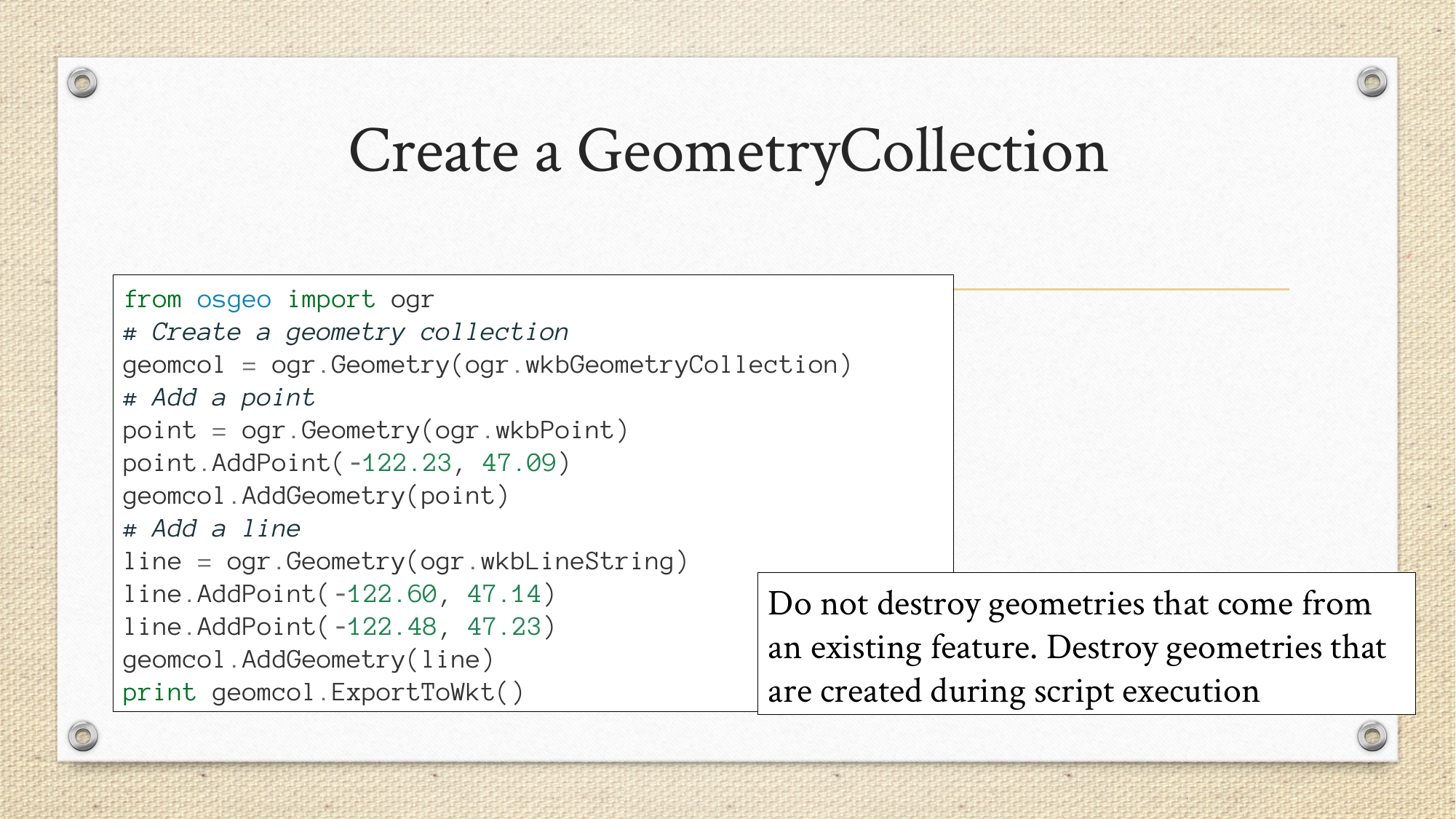

# Create a GeometryCollection
from osgeo import ogr
# Create a geometry collection
geomcol = ogr.Geometry(ogr.wkbGeometryCollection)
# Add a point
point = ogr.Geometry(ogr.wkbPoint)
point.AddPoint(‐122.23, 47.09)
geomcol.AddGeometry(point)
# Add a line
line = ogr.Geometry(ogr.wkbLineString)
line.AddPoint(‐122.60, 47.14)
line.AddPoint(‐122.48, 47.23)
geomcol.AddGeometry(line)
print geomcol.ExportToWkt()
Do not destroy geometries that come from an existing feature. Destroy geometries that are created during script execution